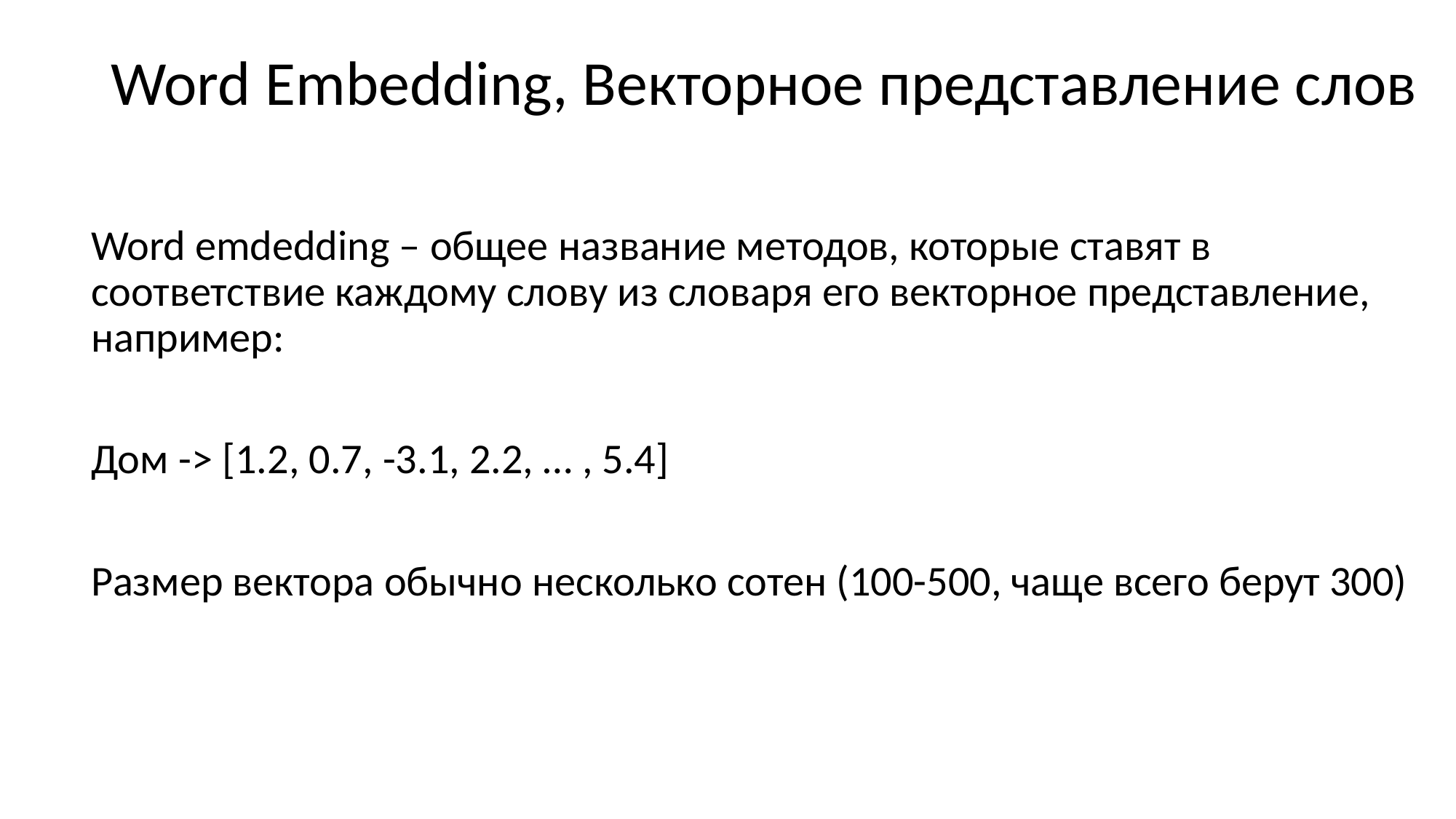

# Word Embedding, Векторное представление слов
Word emdedding – общее название методов, которые ставят в соответствие каждому слову из словаря его векторное представление, например:

Дом -> [1.2, 0.7, -3.1, 2.2, … , 5.4]

Размер вектора обычно несколько сотен (100-500, чаще всего берут 300)